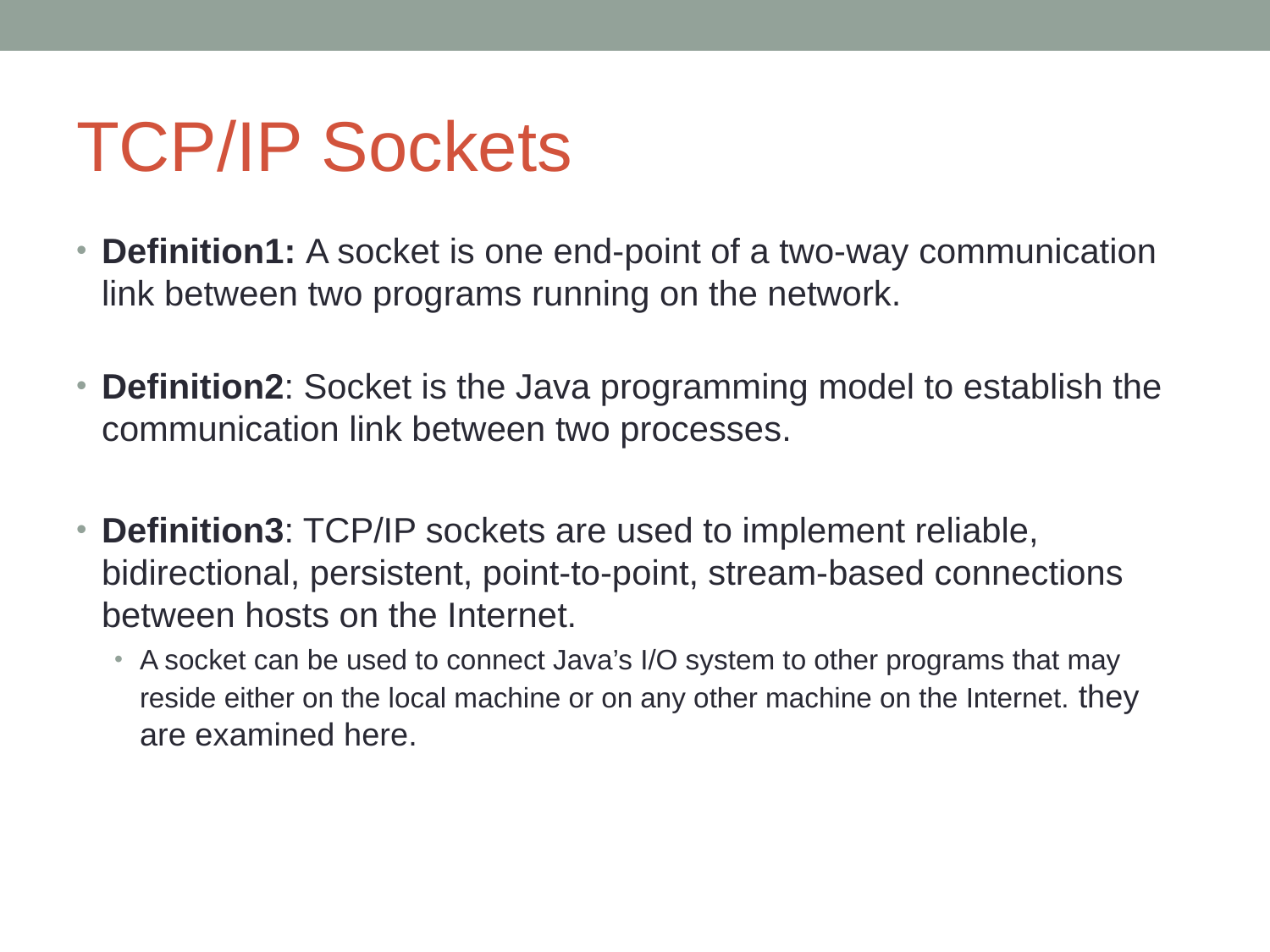

# TCP/IP Sockets
Definition1: A socket is one end-point of a two-way communication link between two programs running on the network.

Definition2: Socket is the Java programming model to establish the communication link between two processes.

Definition3: TCP/IP sockets are used to implement reliable, bidirectional, persistent, point-to-point, stream-based connections between hosts on the Internet.
A socket can be used to connect Java’s I/O system to other programs that may reside either on the local machine or on any other machine on the Internet. they are examined here.